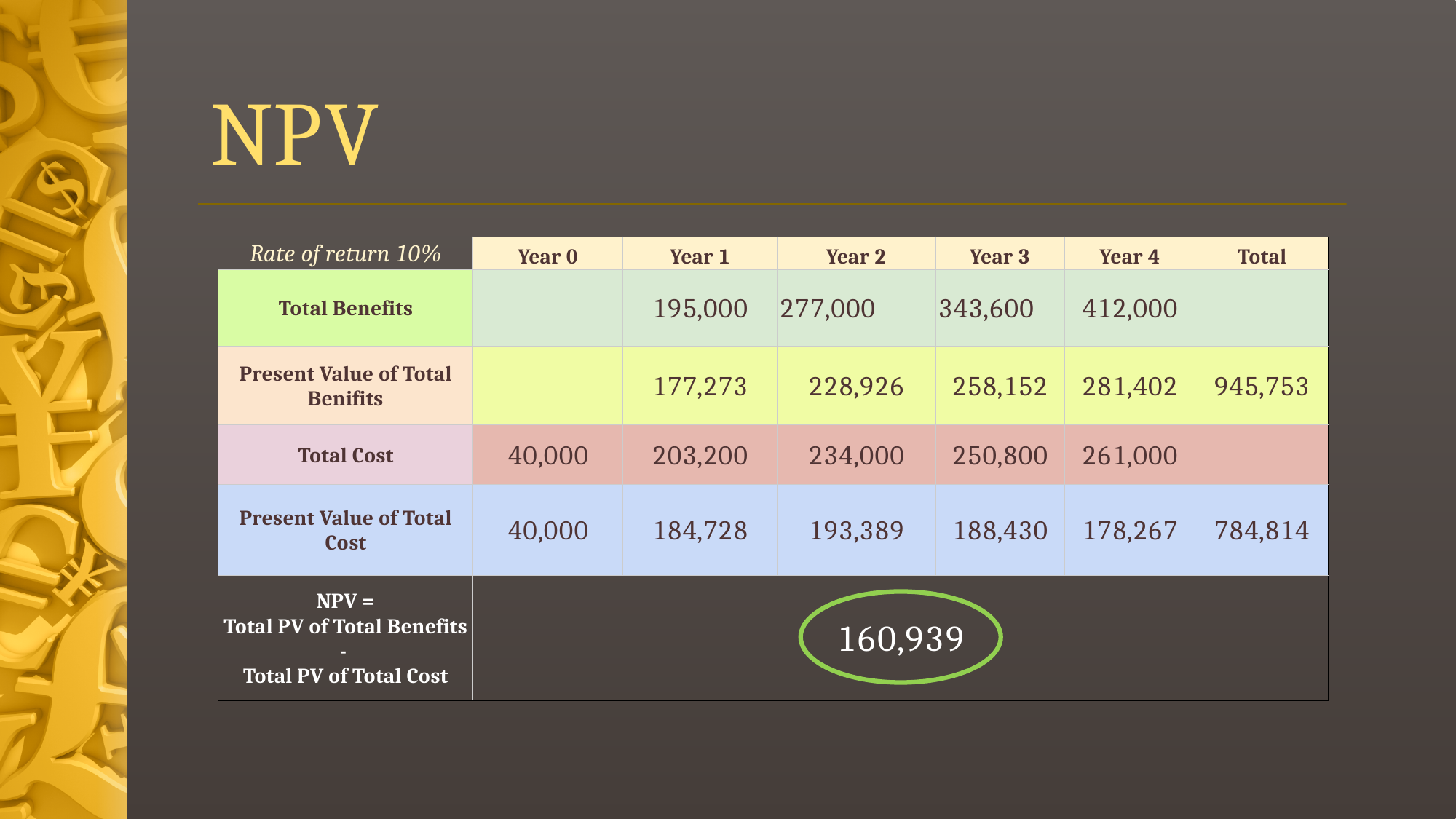

# NPV
| Rate of return 10% | Year 0 | Year 1 | Year 2 | Year 3 | Year 4 | Total |
| --- | --- | --- | --- | --- | --- | --- |
| Total Benefits |  | 195,000 | 277,000 | 343,600 | 412,000 |  |
| Present Value of Total Benifits |  | 177,273 | 228,926 | 258,152 | 281,402 | 945,753 |
| Total Cost | 40,000 | 203,200 | 234,000 | 250,800 | 261,000 |  |
| Present Value of Total Cost | 40,000 | 184,728 | 193,389 | 188,430 | 178,267 | 784,814 |
| NPV = Total PV of Total Benefits - Total PV of Total Cost | 160,939 |  |  |  |  |  |